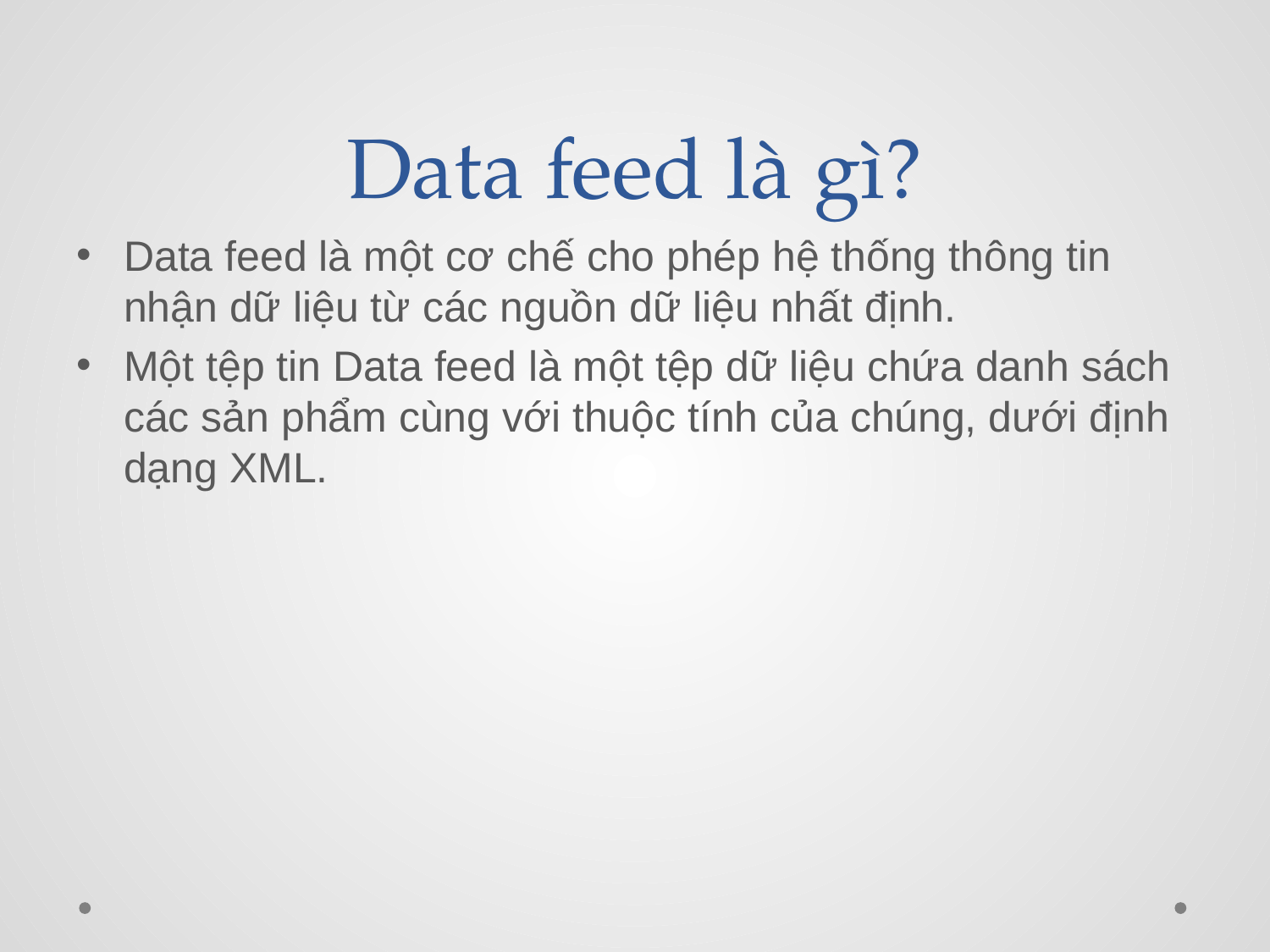

# Data feed là gì?
Data feed là một cơ chế cho phép hệ thống thông tin nhận dữ liệu từ các nguồn dữ liệu nhất định.
Một tệp tin Data feed là một tệp dữ liệu chứa danh sách các sản phẩm cùng với thuộc tính của chúng, dưới định dạng XML.